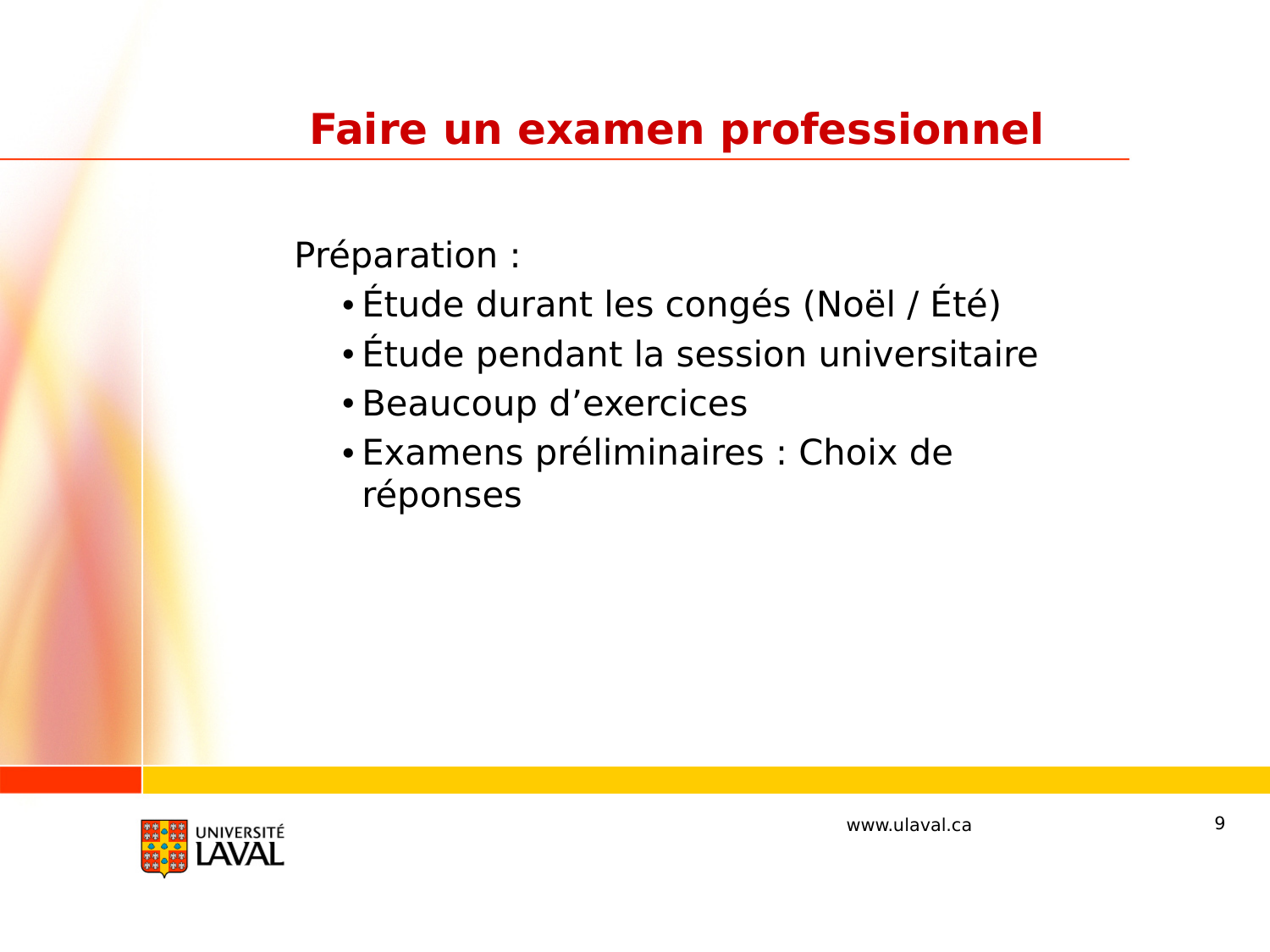

# Faire un examen professionnel
Préparation :
Étude durant les congés (Noël / Été)
Étude pendant la session universitaire
Beaucoup d’exercices
Examens préliminaires : Choix de réponses

9